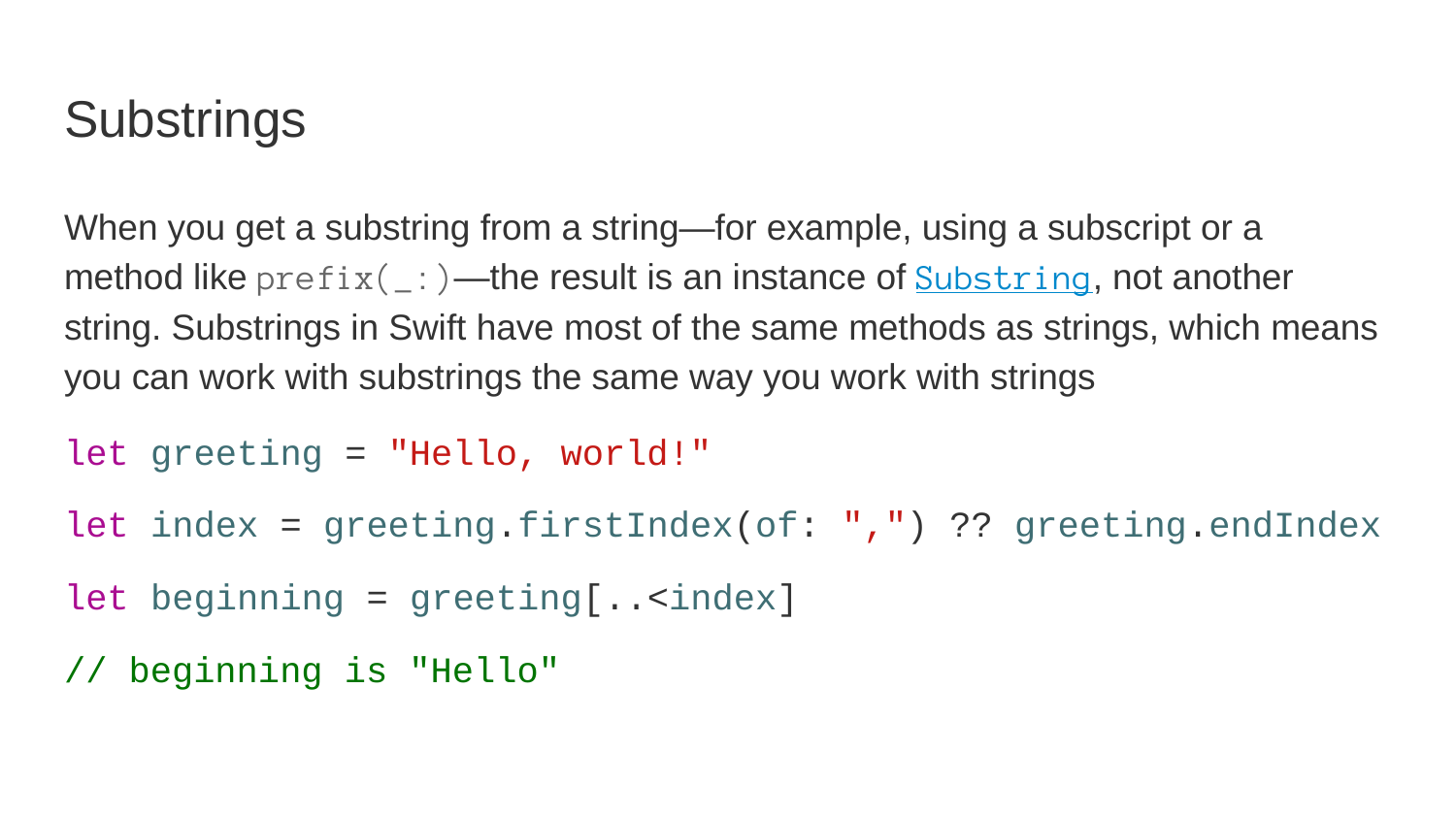

# Substrings
When you get a substring from a string—for example, using a subscript or a method like prefix(_:)—the result is an instance of Substring, not another string. Substrings in Swift have most of the same methods as strings, which means you can work with substrings the same way you work with strings
let greeting = "Hello, world!"
let index = greeting.firstIndex(of: ",") ?? greeting.endIndex
let beginning = greeting[..<index]
// beginning is "Hello"